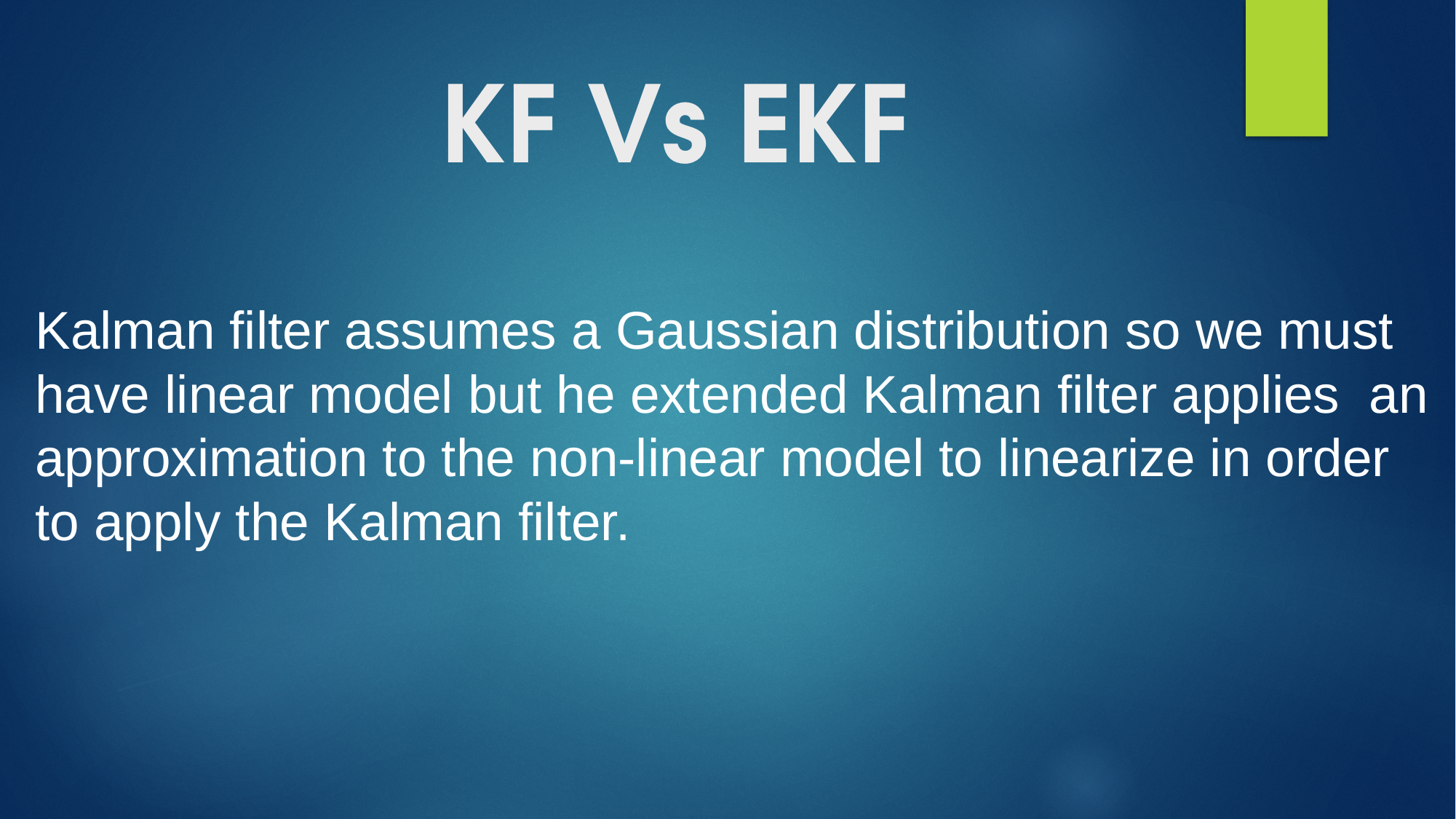

# KF Vs EKF
Kalman filter assumes a Gaussian distribution so we must have linear model but he extended Kalman filter applies  an approximation to the non-linear model to linearize in order to apply the Kalman filter.